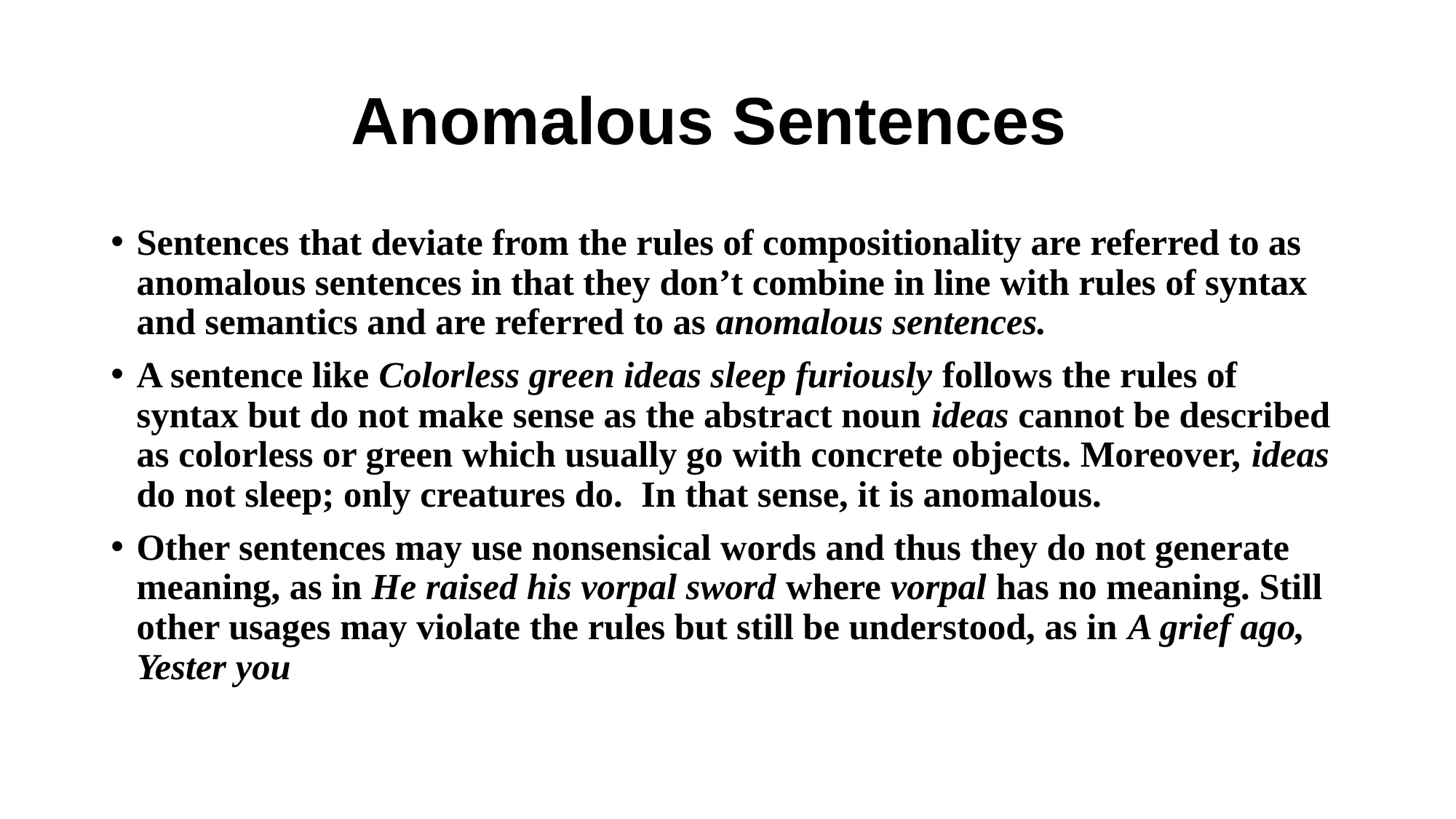

# Anomalous Sentences
Sentences that deviate from the rules of compositionality are referred to as anomalous sentences in that they don’t combine in line with rules of syntax and semantics and are referred to as anomalous sentences.
A sentence like Colorless green ideas sleep furiously follows the rules of syntax but do not make sense as the abstract noun ideas cannot be described as colorless or green which usually go with concrete objects. Moreover, ideas do not sleep; only creatures do.  In that sense, it is anomalous.
Other sentences may use nonsensical words and thus they do not generate meaning, as in He raised his vorpal sword where vorpal has no meaning. Still other usages may violate the rules but still be understood, as in A grief ago, Yester you